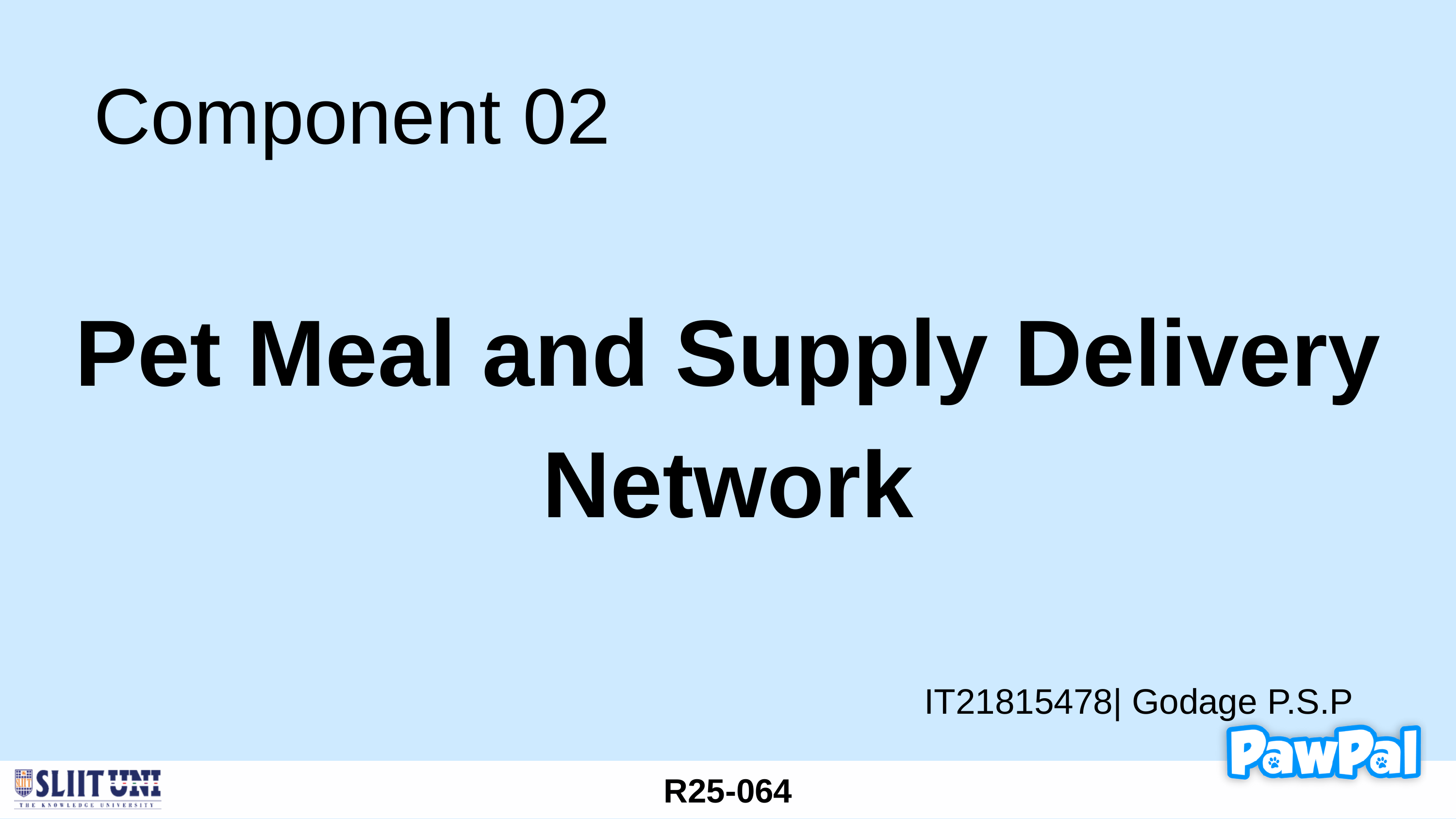

Component 02
Pet Meal and Supply Delivery Network
IT21815478| Godage P.S.P

R25-064